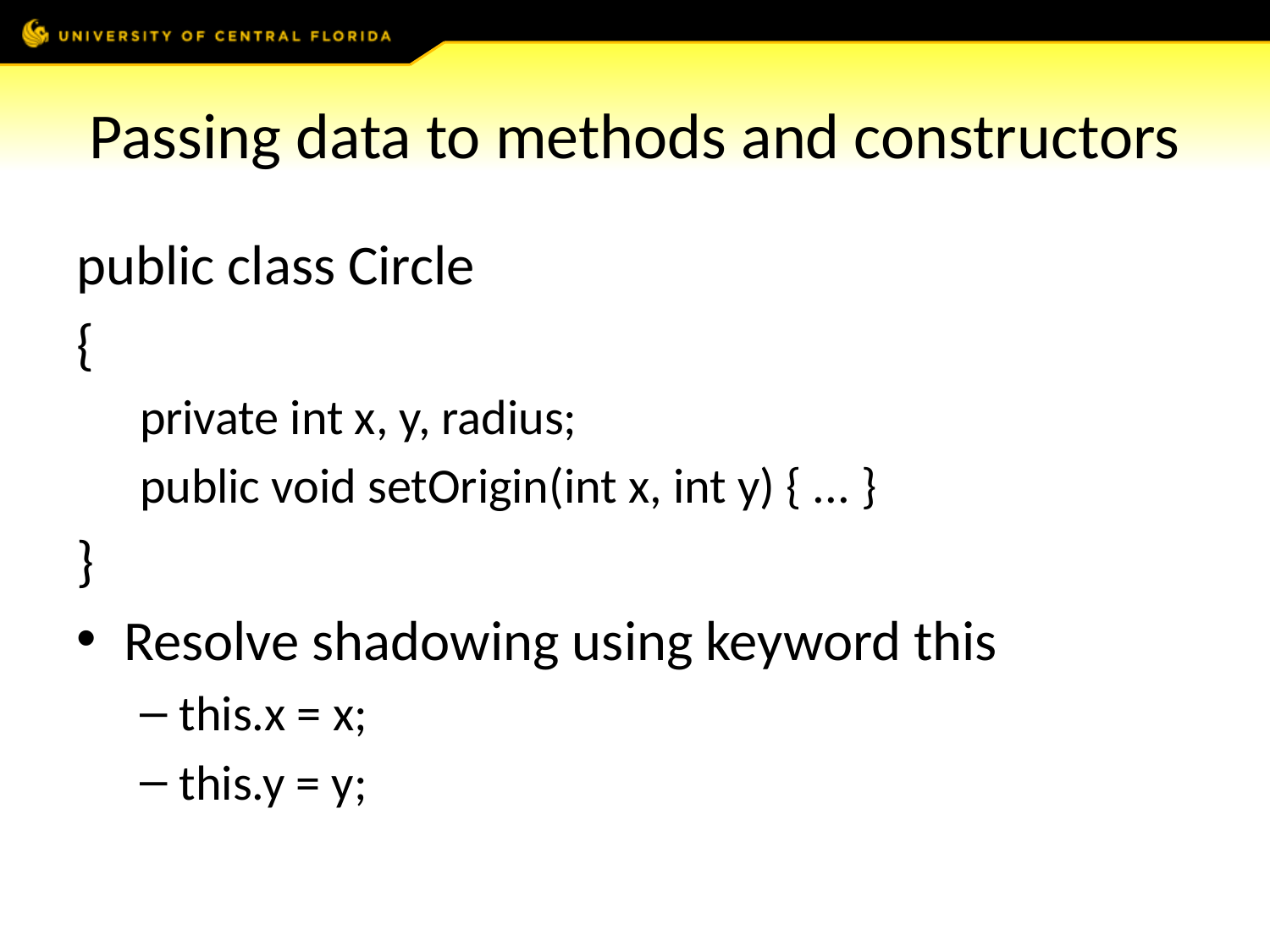

# Passing data to methods and constructors
public class Circle
{
private int x, y, radius;
public void setOrigin(int x, int y) { ... }
}
Resolve shadowing using keyword this
this.x = x;
this.y = y;